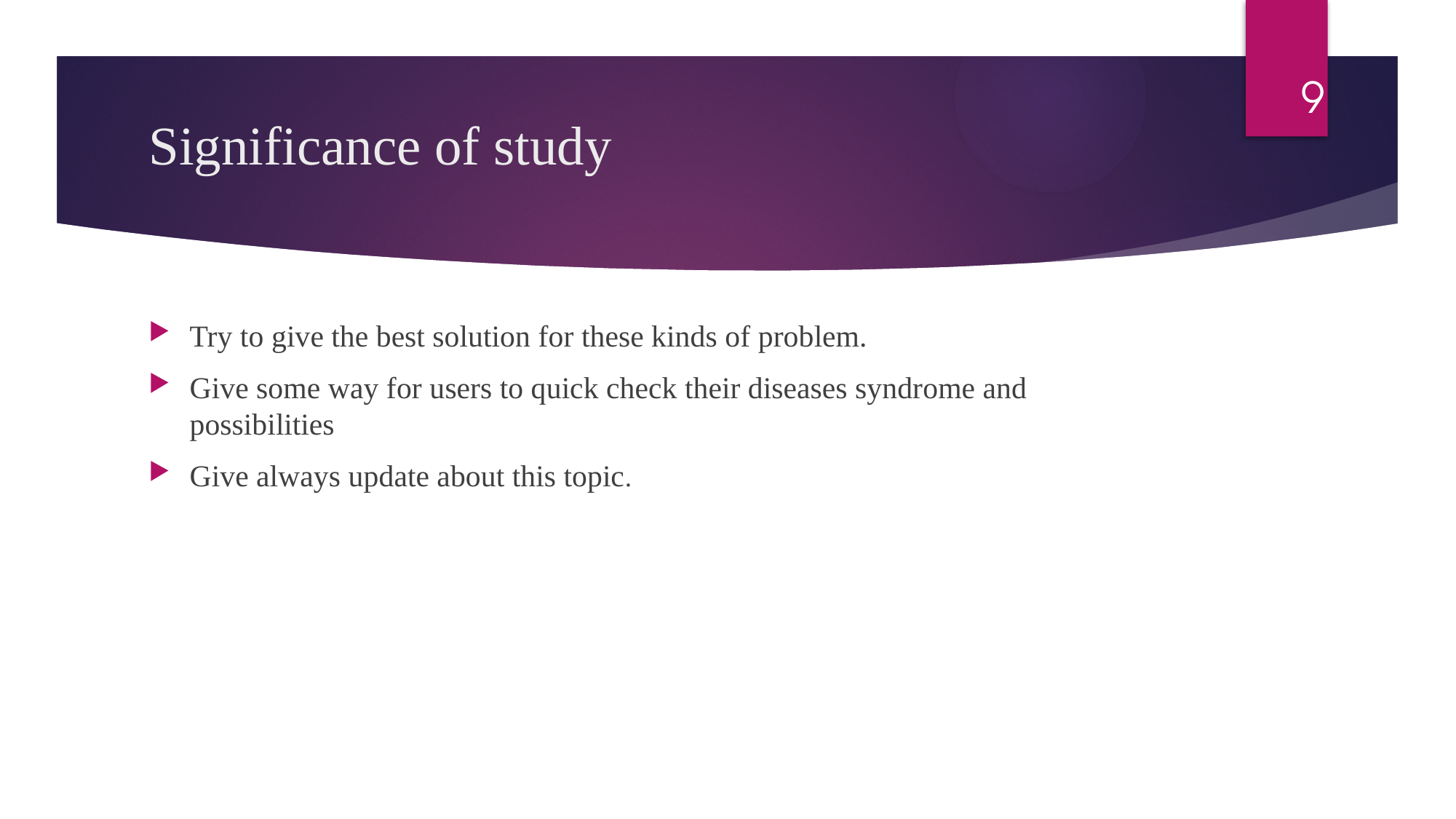

9
# Significance of study
Try to give the best solution for these kinds of problem.
Give some way for users to quick check their diseases syndrome and possibilities
Give always update about this topic.